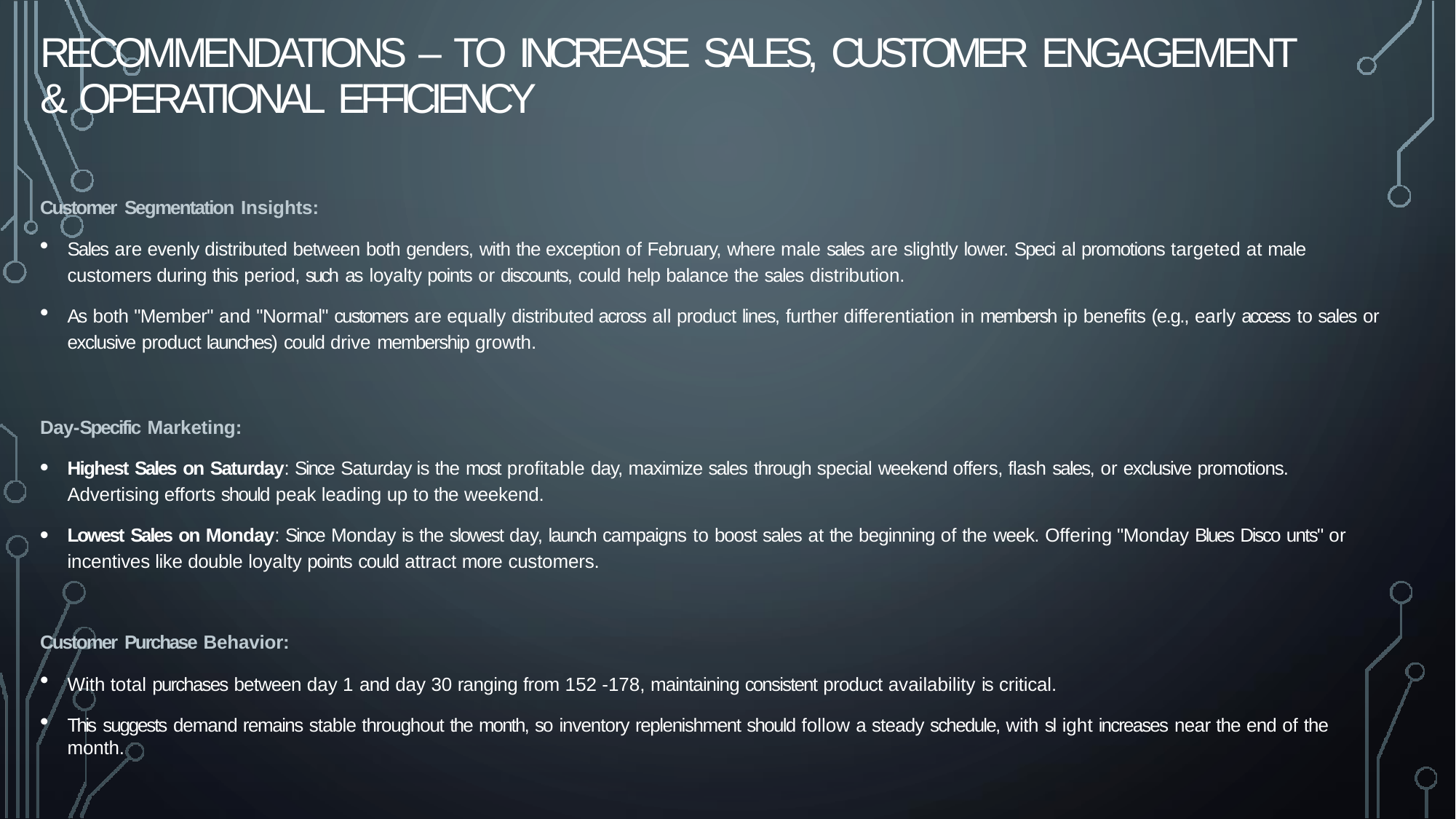

# RECOMMENDATIONS – TO INCREASE SALES, CUSTOMER ENGAGEMENT & OPERATIONAL EFFICIENCY
Customer Segmentation Insights:
Sales are evenly distributed between both genders, with the exception of February, where male sales are slightly lower. Speci al promotions targeted at male customers during this period, such as loyalty points or discounts, could help balance the sales distribution.
As both "Member" and "Normal" customers are equally distributed across all product lines, further differentiation in membersh ip benefits (e.g., early access to sales or
exclusive product launches) could drive membership growth.

Day-Specific Marketing:
Highest Sales on Saturday: Since Saturday is the most profitable day, maximize sales through special weekend offers, flash sales, or exclusive promotions. Advertising efforts should peak leading up to the weekend.
Lowest Sales on Monday: Since Monday is the slowest day, launch campaigns to boost sales at the beginning of the week. Offering "Monday Blues Disco unts" or incentives like double loyalty points could attract more customers.
Customer Purchase Behavior:
With total purchases between day 1 and day 30 ranging from 152 -178, maintaining consistent product availability is critical.
This suggests demand remains stable throughout the month, so inventory replenishment should follow a steady schedule, with sl ight increases near the end of the month.